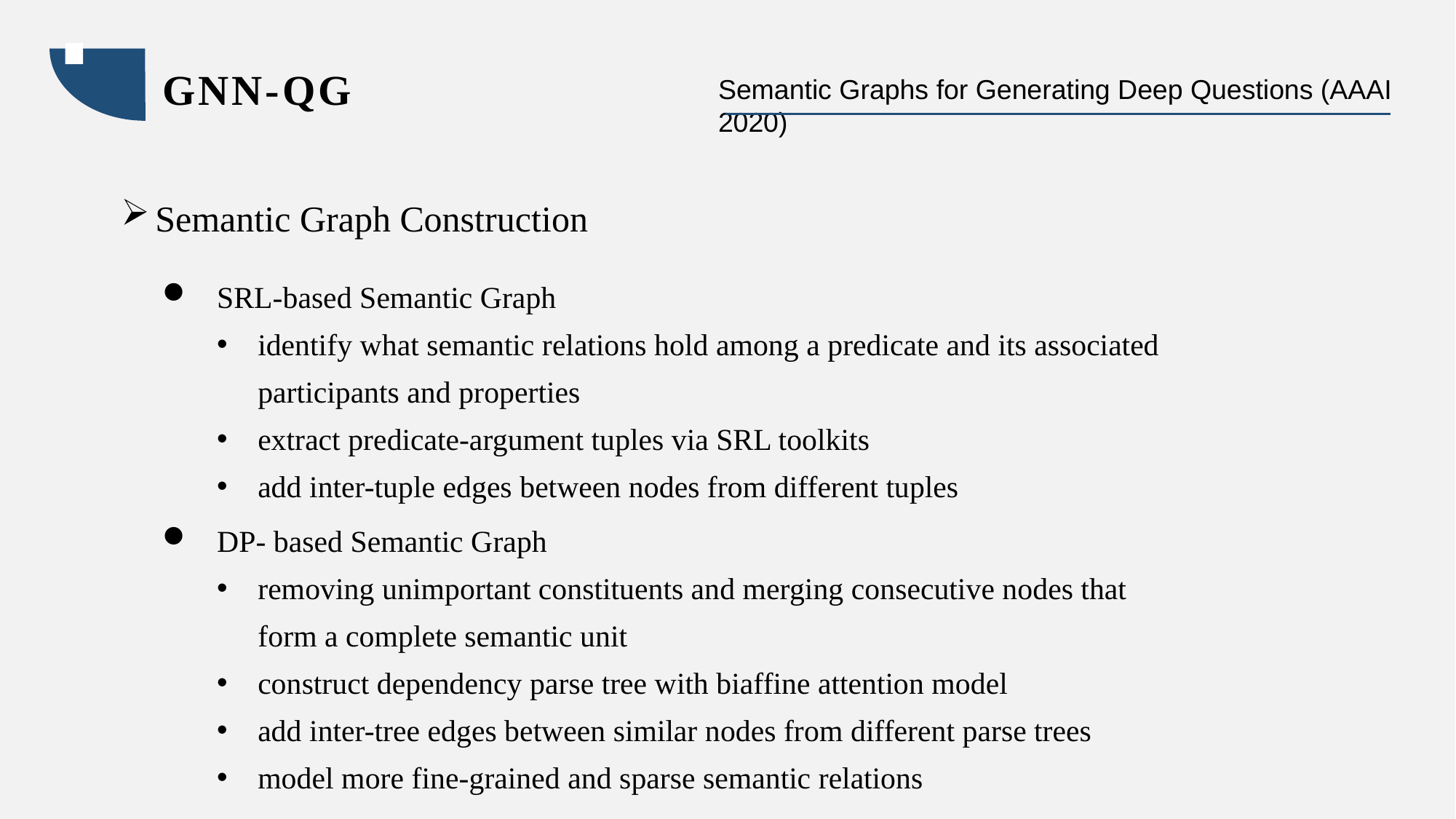

GNN-QG
Semantic Graphs for Generating Deep Questions (AAAI 2020)
Semantic Graph Construction
SRL-based Semantic Graph
identify what semantic relations hold among a predicate and its associated participants and properties
extract predicate-argument tuples via SRL toolkits
add inter-tuple edges between nodes from different tuples
DP- based Semantic Graph
removing unimportant constituents and merging consecutive nodes that form a complete semantic unit
construct dependency parse tree with biaffine attention model
add inter-tree edges between similar nodes from different parse trees
model more fine-grained and sparse semantic relations